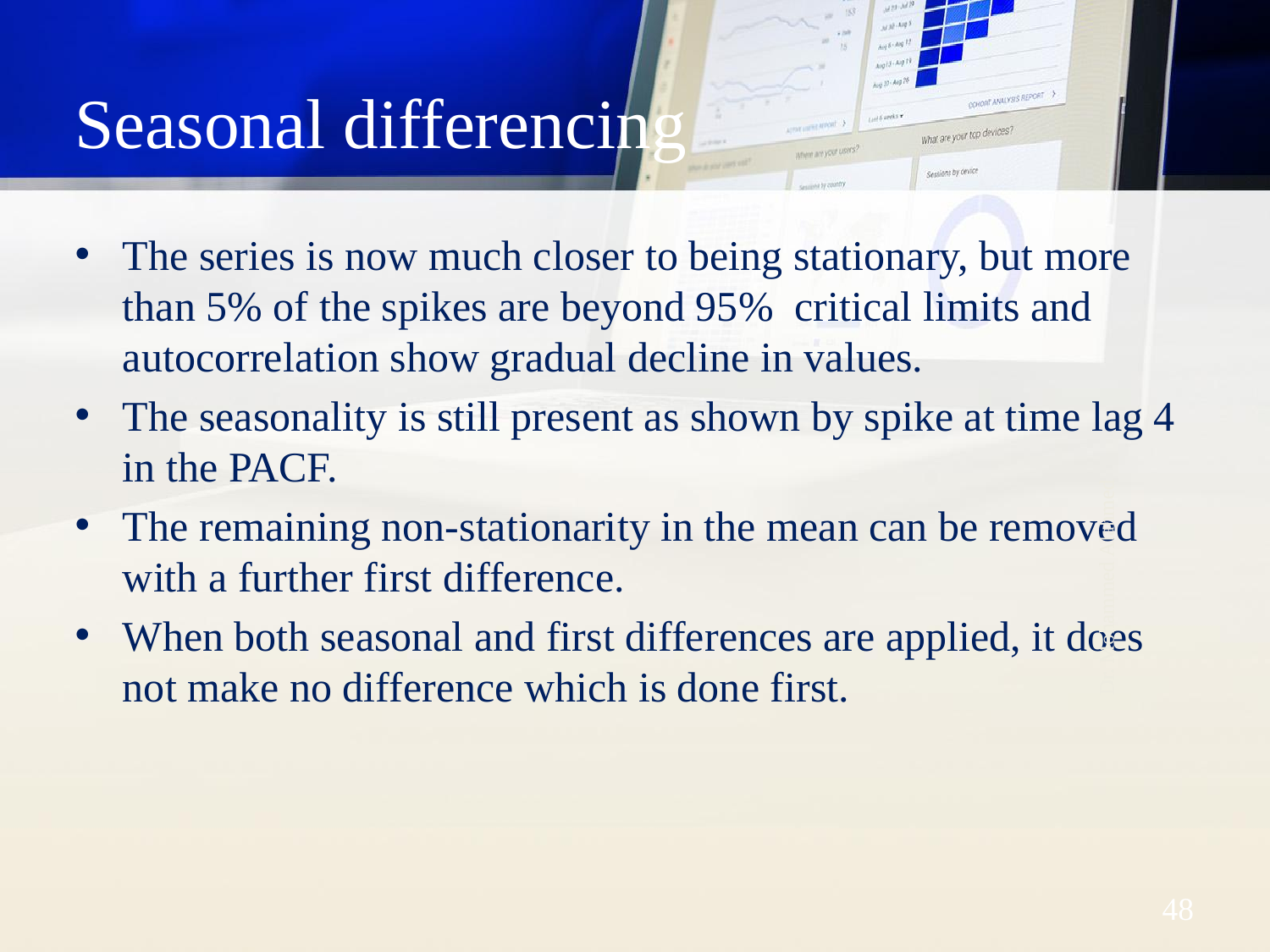

# Seasonal differencing
The series is now much closer to being stationary, but more than 5% of the spikes are beyond 95%  critical limits and autocorrelation show gradual decline in values.
The seasonality is still present as shown by spike at time lag 4 in the PACF.
The remaining non-stationarity in the mean can be removed with a further first difference.
When both seasonal and first differences are applied, it does not make no difference which is done first.

Dr. Mohammed Alahmed
48